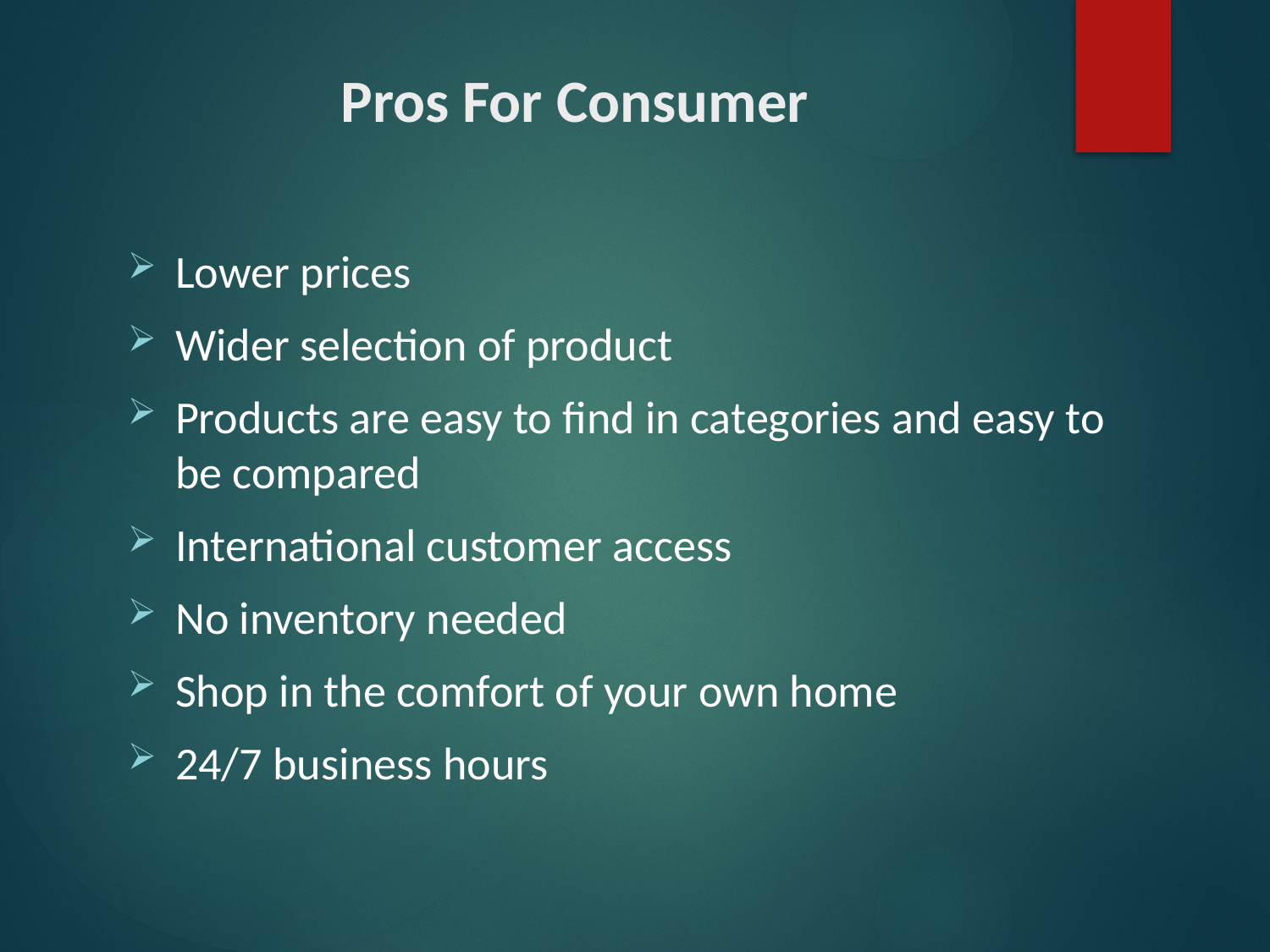

# Pros For Consumer
Lower prices
Wider selection of product
Products are easy to find in categories and easy to be compared
International customer access
No inventory needed
Shop in the comfort of your own home
24/7 business hours